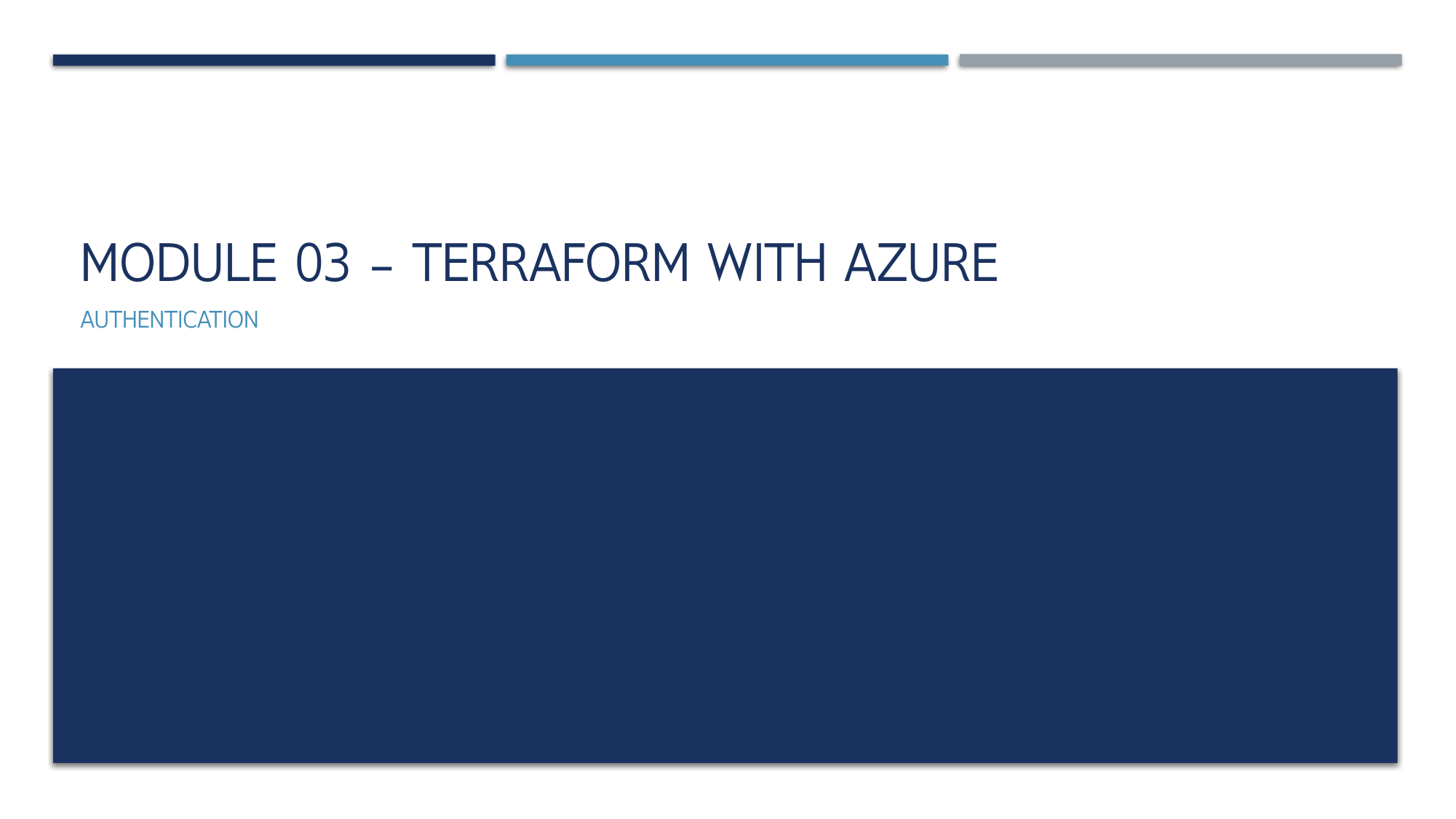

# Module 03 – Terraform with azure
authentication